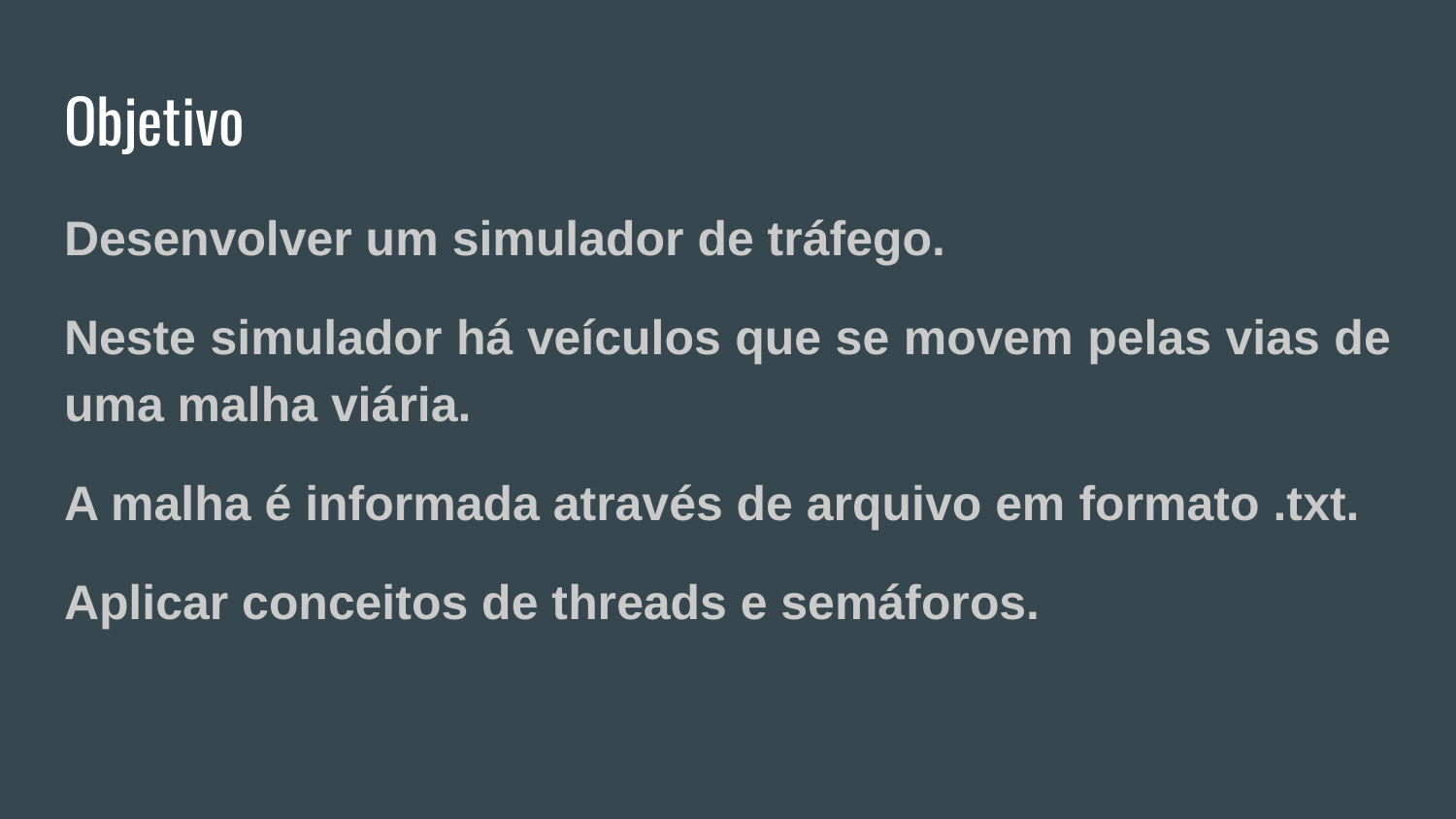

# Objetivo
Desenvolver um simulador de tráfego.
Neste simulador há veículos que se movem pelas vias de uma malha viária.
A malha é informada através de arquivo em formato .txt.
Aplicar conceitos de threads e semáforos.